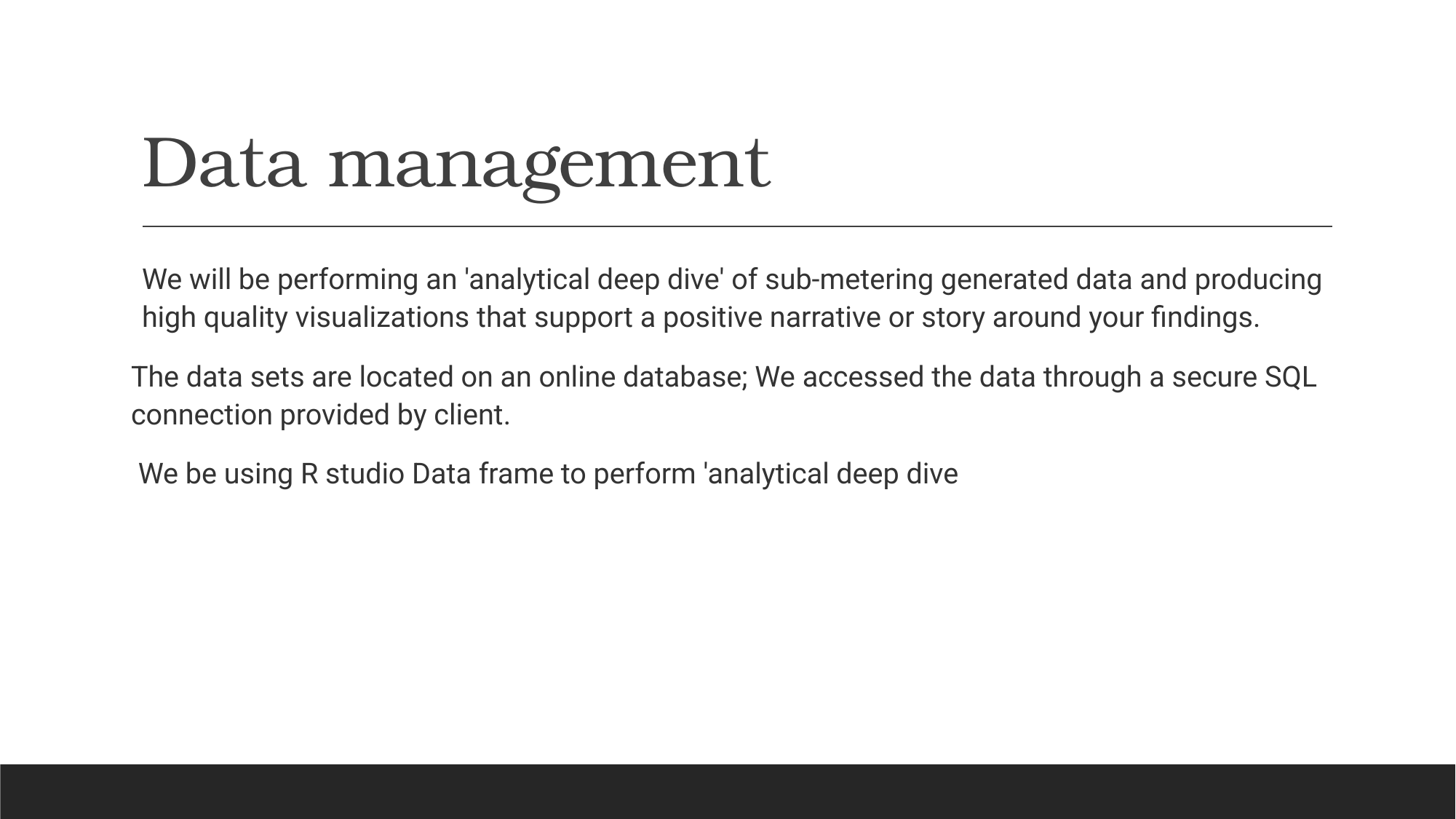

# Data management
We will be performing an 'analytical deep dive' of sub-metering generated data and producing high quality visualizations that support a positive narrative or story around your findings.
The data sets are located on an online database; We accessed the data through a secure SQL connection provided by client.
 We be using R studio Data frame to perform 'analytical deep dive